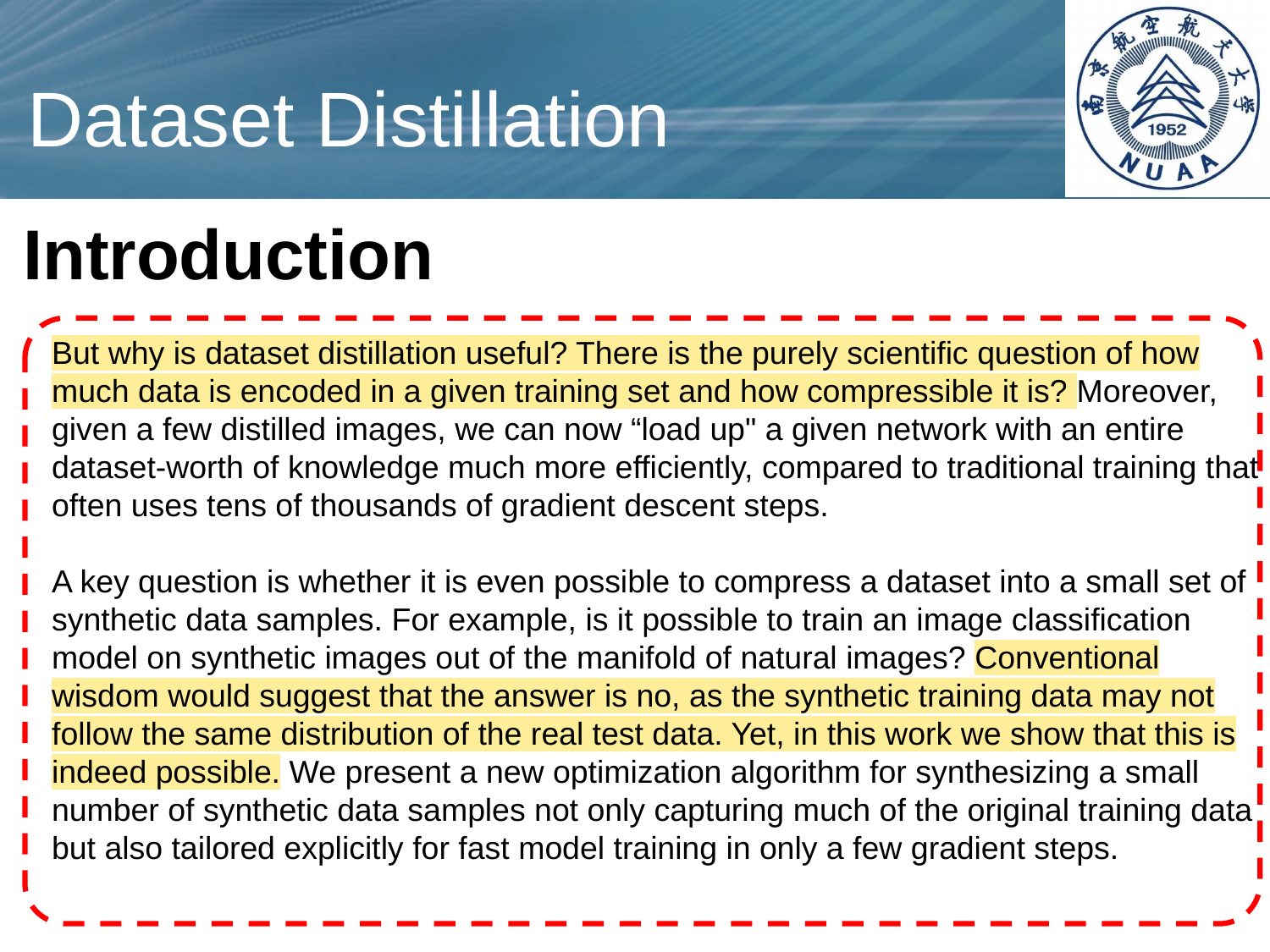

Dataset Distillation
Introduction

But why is dataset distillation useful? There is the purely scientific question of how much data is encoded in a given training set and how compressible it is? Moreover, given a few distilled images, we can now “load up" a given network with an entire dataset-worth of knowledge much more efficiently, compared to traditional training that often uses tens of thousands of gradient descent steps.

A key question is whether it is even possible to compress a dataset into a small set of synthetic data samples. For example, is it possible to train an image classification model on synthetic images out of the manifold of natural images? Conventional wisdom would suggest that the answer is no, as the synthetic training data may not follow the same distribution of the real test data. Yet, in this work we show that this is indeed possible. We present a new optimization algorithm for synthesizing a small number of synthetic data samples not only capturing much of the original training data but also tailored explicitly for fast model training in only a few gradient steps.